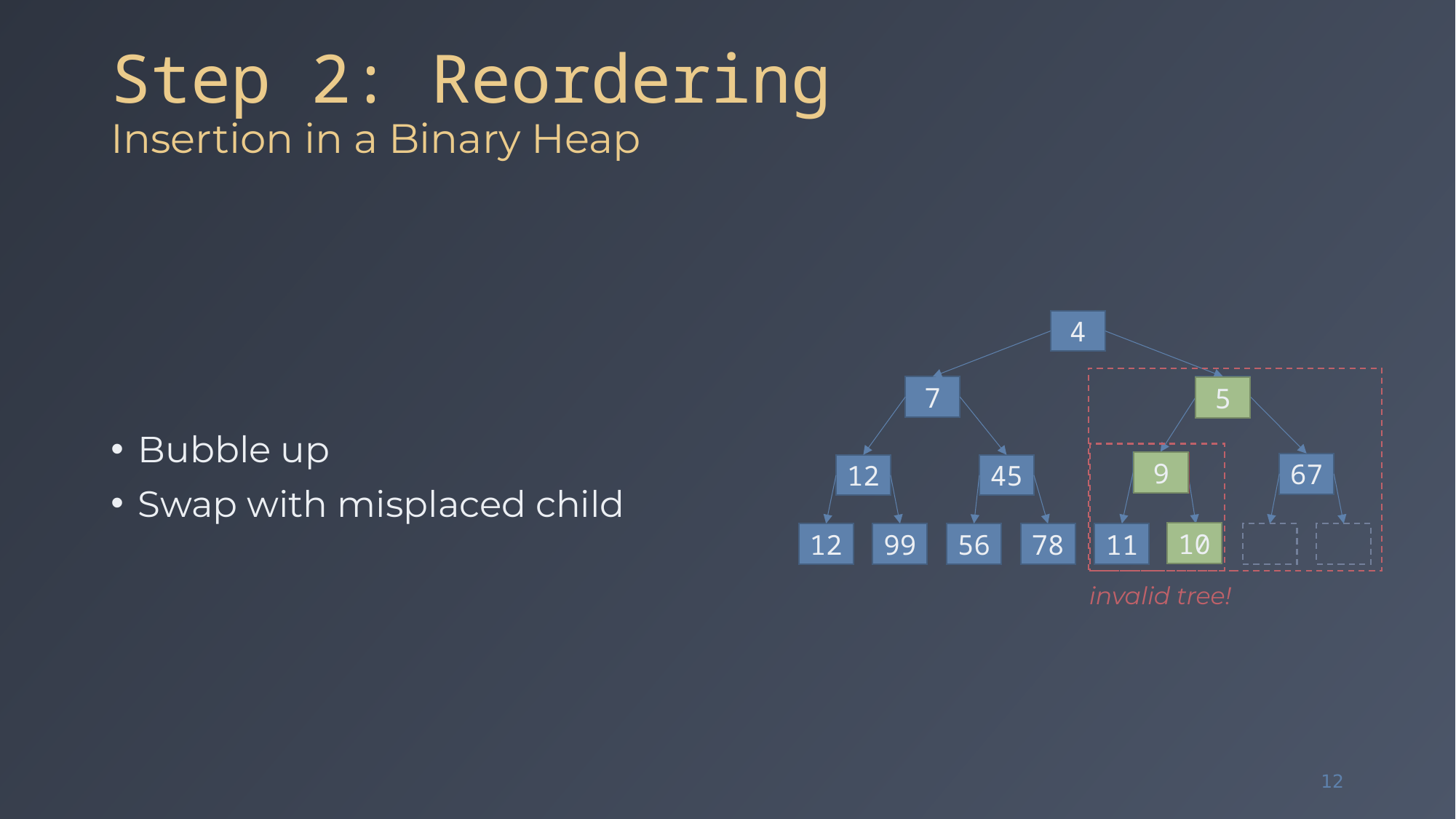

# Step 2: Reordering Insertion in a Binary Heap
Bubble up
Swap with misplaced child
4

7
9
9
5

10
9
5
10
67
12
45
10
5
12
99
56
78
11

invalid tree!
12